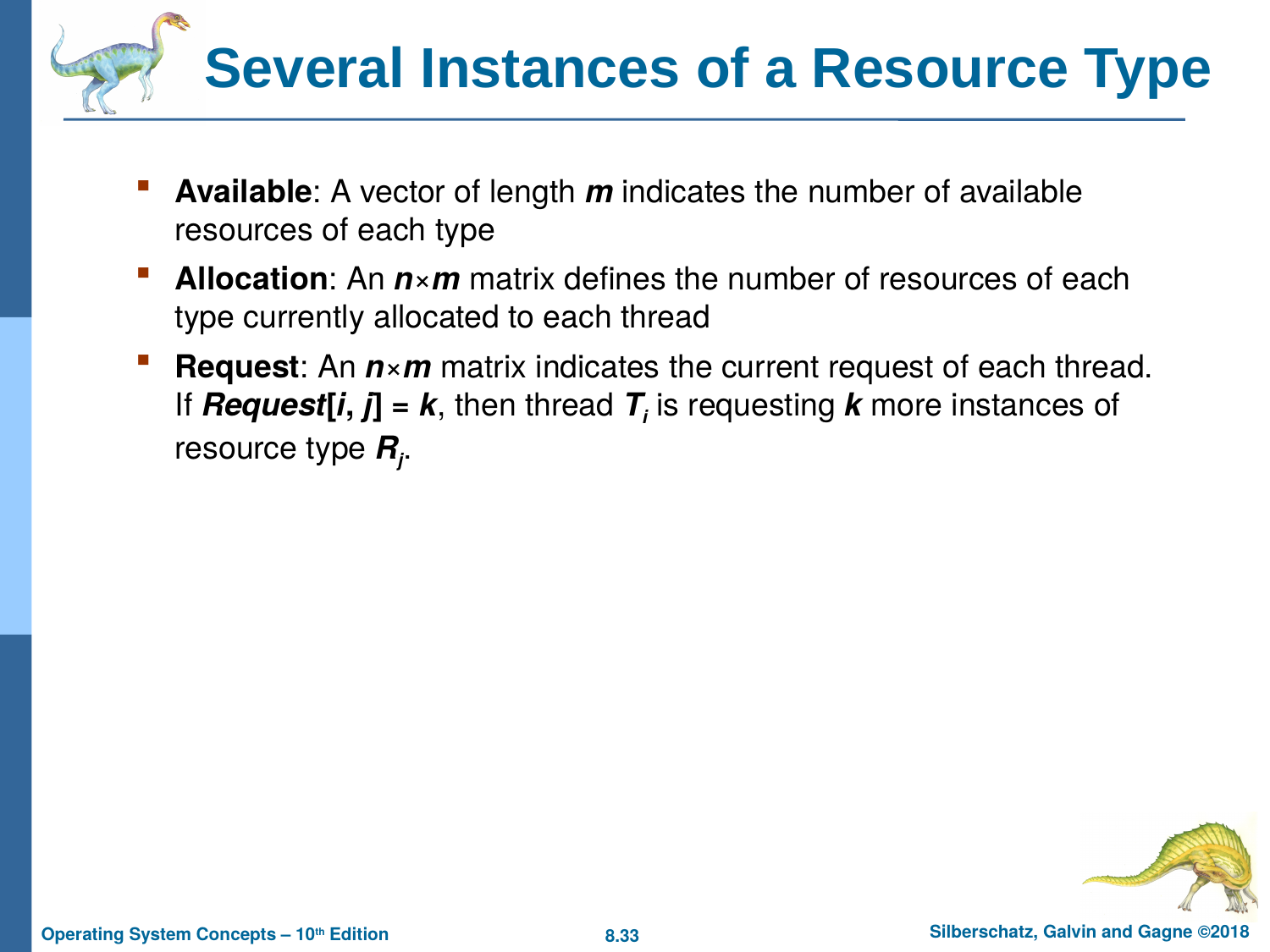

# Several Instances of a Resource Type
Available: A vector of length m indicates the number of available resources of each type
Allocation: An n×m matrix defines the number of resources of each type currently allocated to each thread
Request: An n×m matrix indicates the current request of each thread. If Request[i, j] = k, then thread Ti is requesting k more instances of resource type Rj.